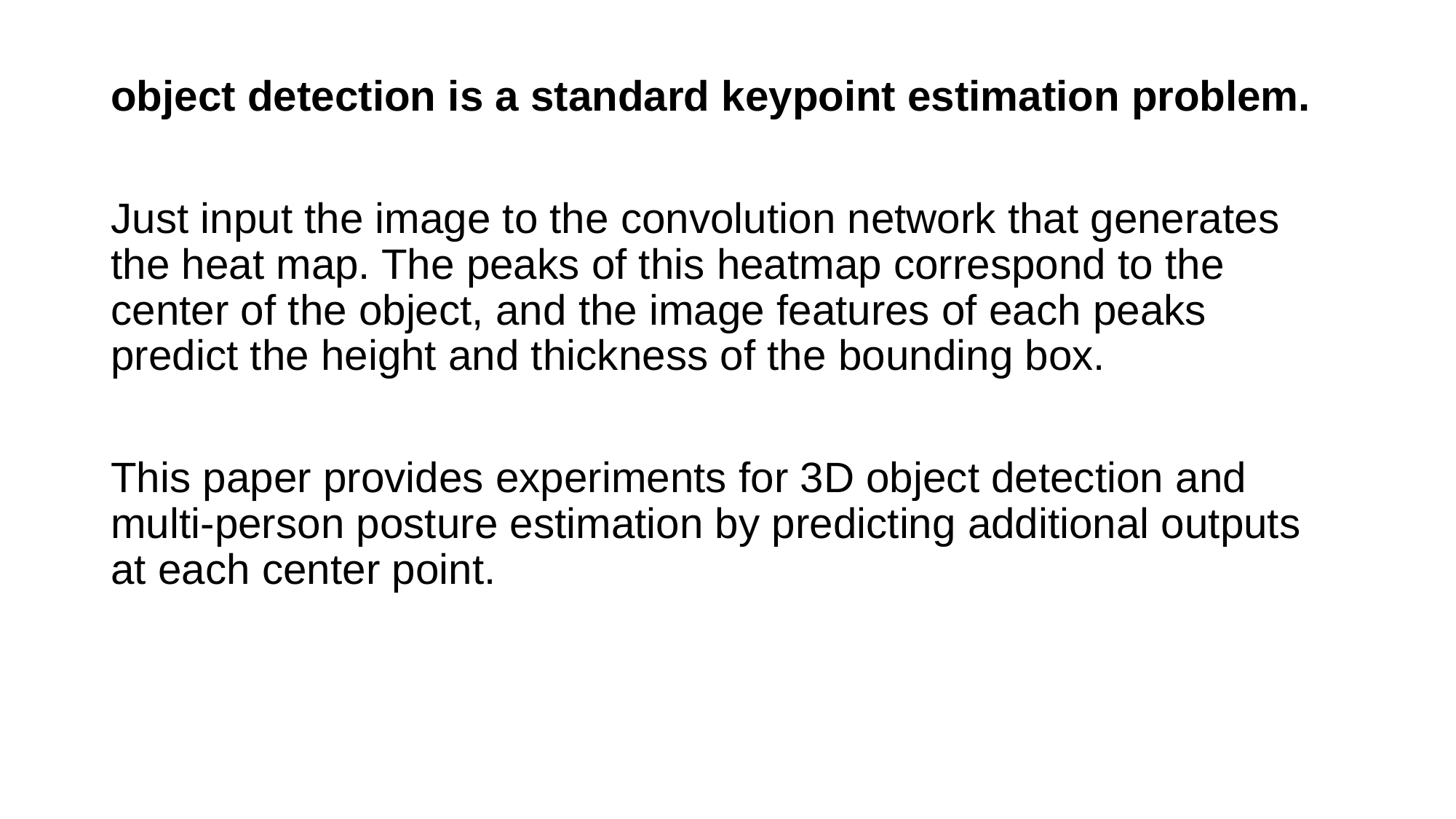

object detection is a standard keypoint estimation problem.

Just input the image to the convolution network that generates the heat map. The peaks of this heatmap correspond to the center of the object, and the image features of each peaks predict the height and thickness of the bounding box.

This paper provides experiments for 3D object detection and multi-person posture estimation by predicting additional outputs at each center point.